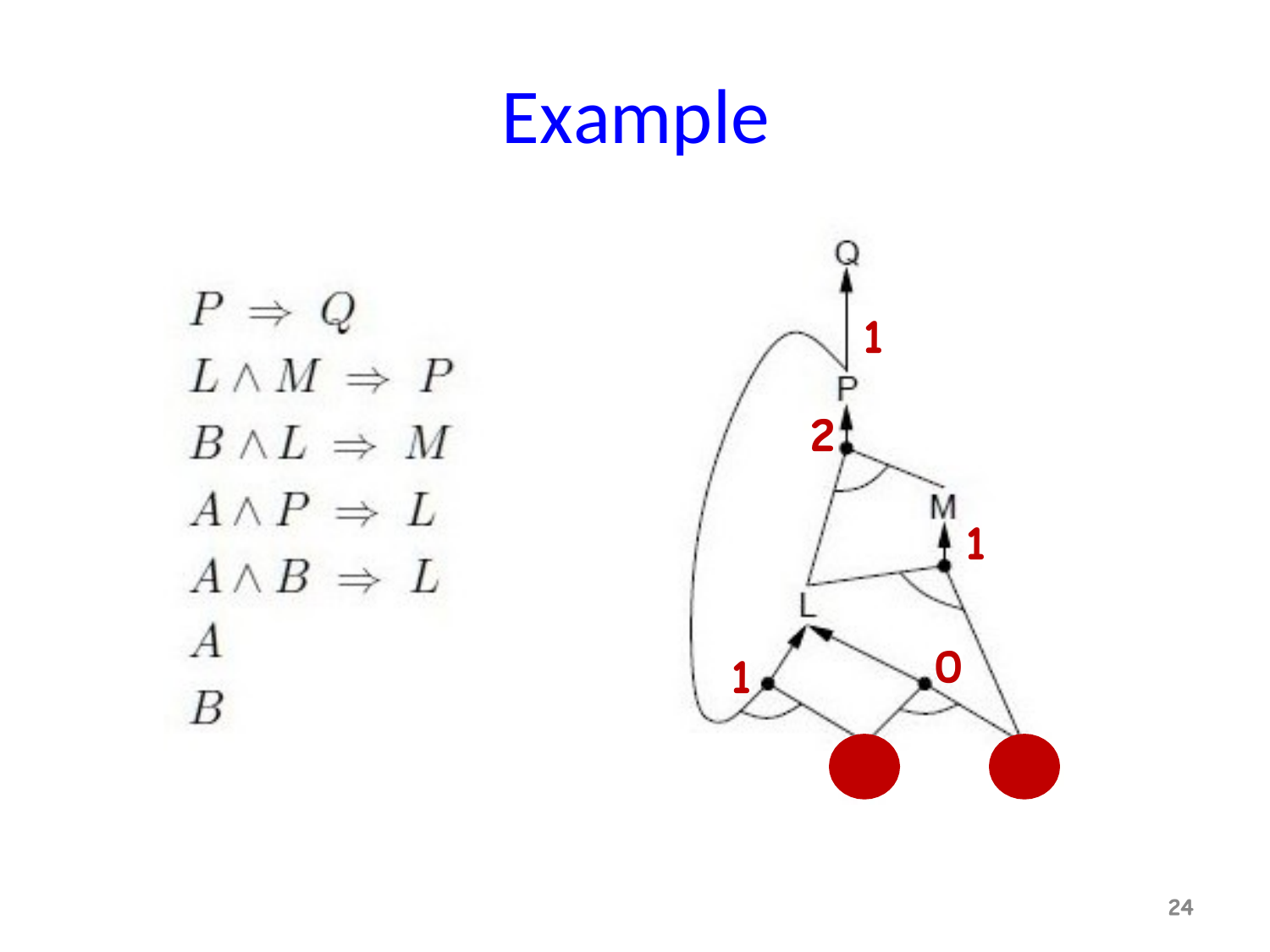

# Example

1

2

1
0
1
24